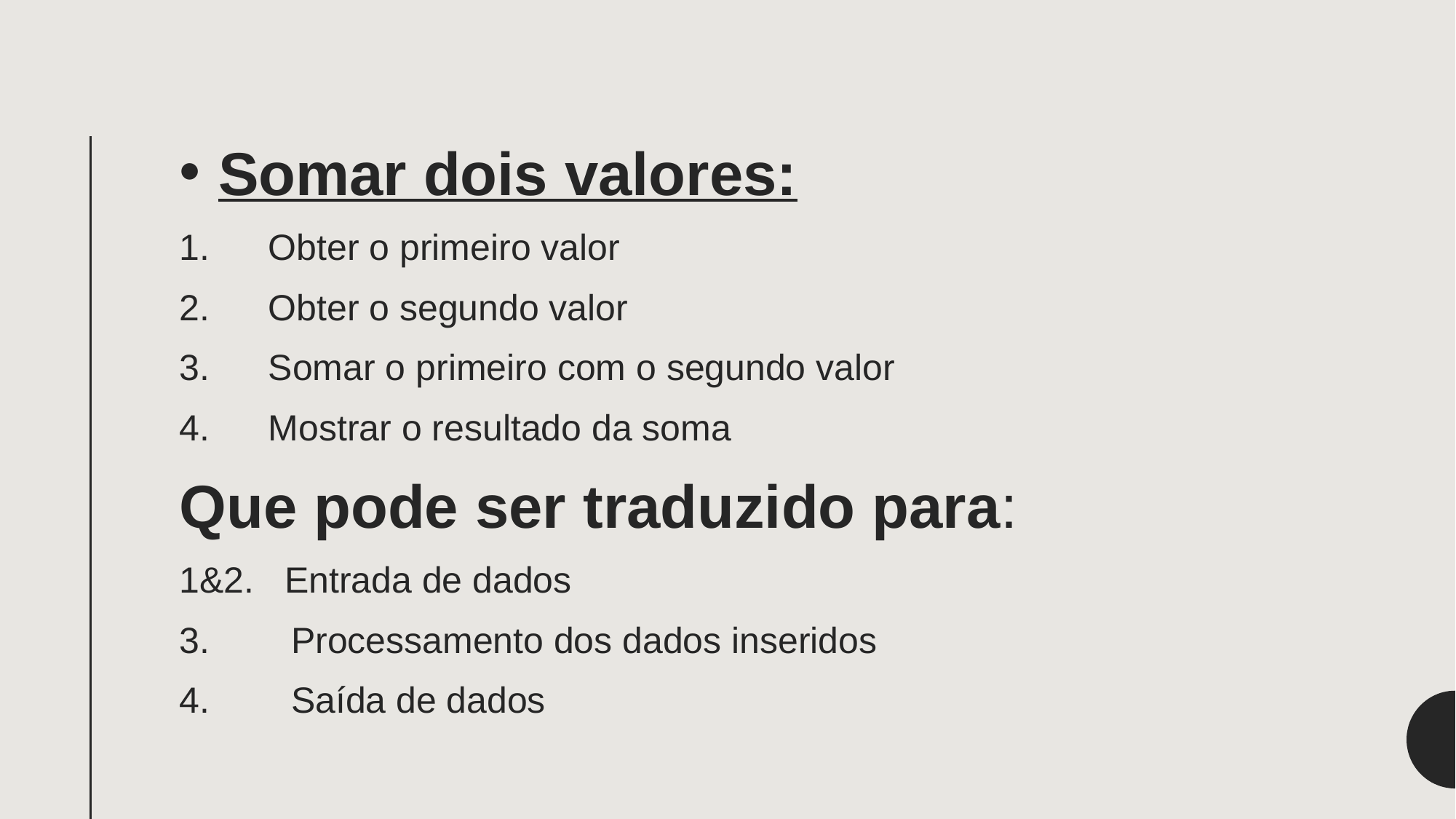

Somar dois valores:
Obter o primeiro valor
Obter o segundo valor
Somar o primeiro com o segundo valor
Mostrar o resultado da soma
Que pode ser traduzido para:
1&2.   Entrada de dados
3.        Processamento dos dados inseridos
4.        Saída de dados